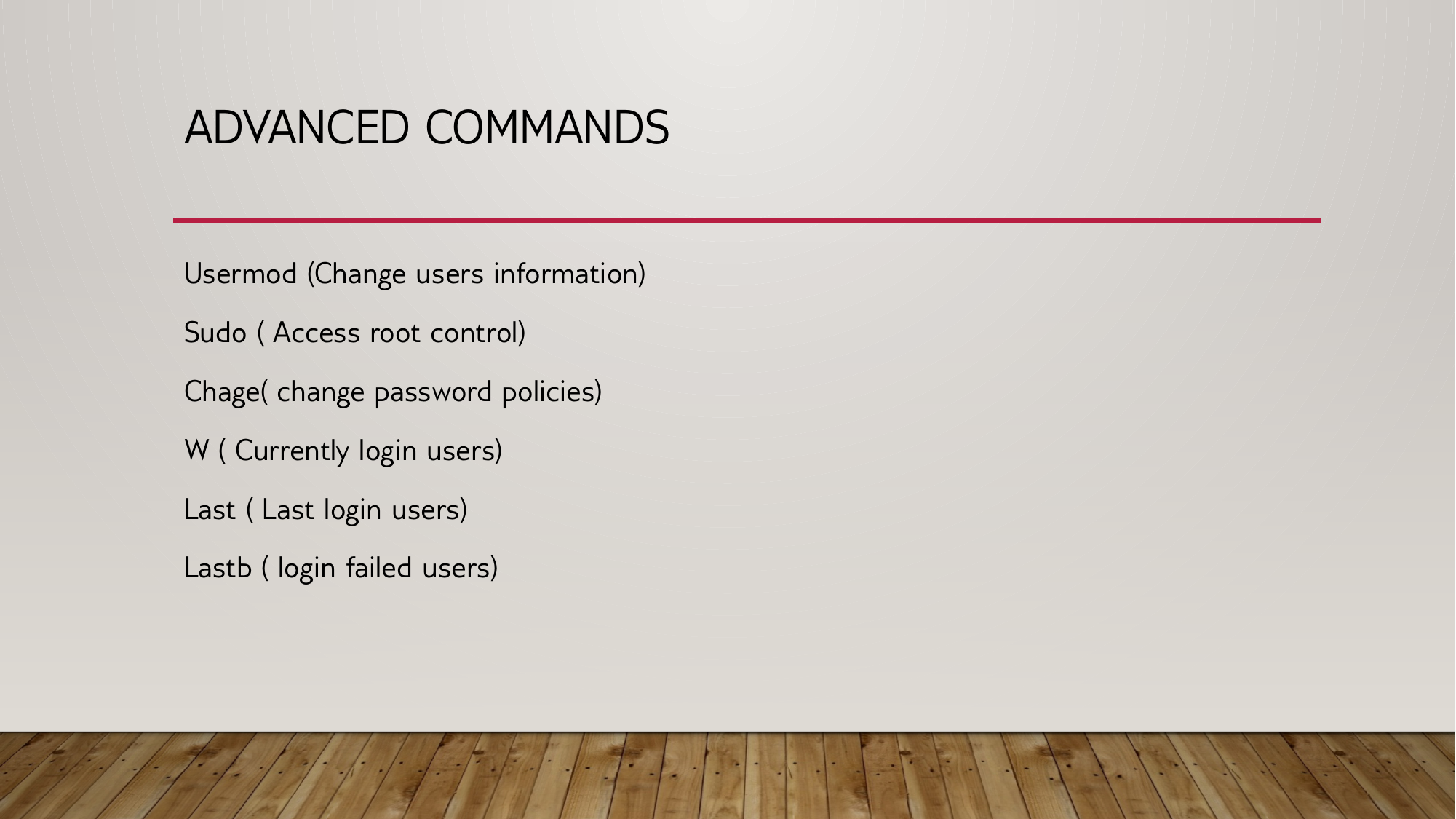

# Advanced commands
Usermod (Change users information)
Sudo ( Access root control)
Chage( change password policies)
W ( Currently login users)
Last ( Last login users)
Lastb ( login failed users)